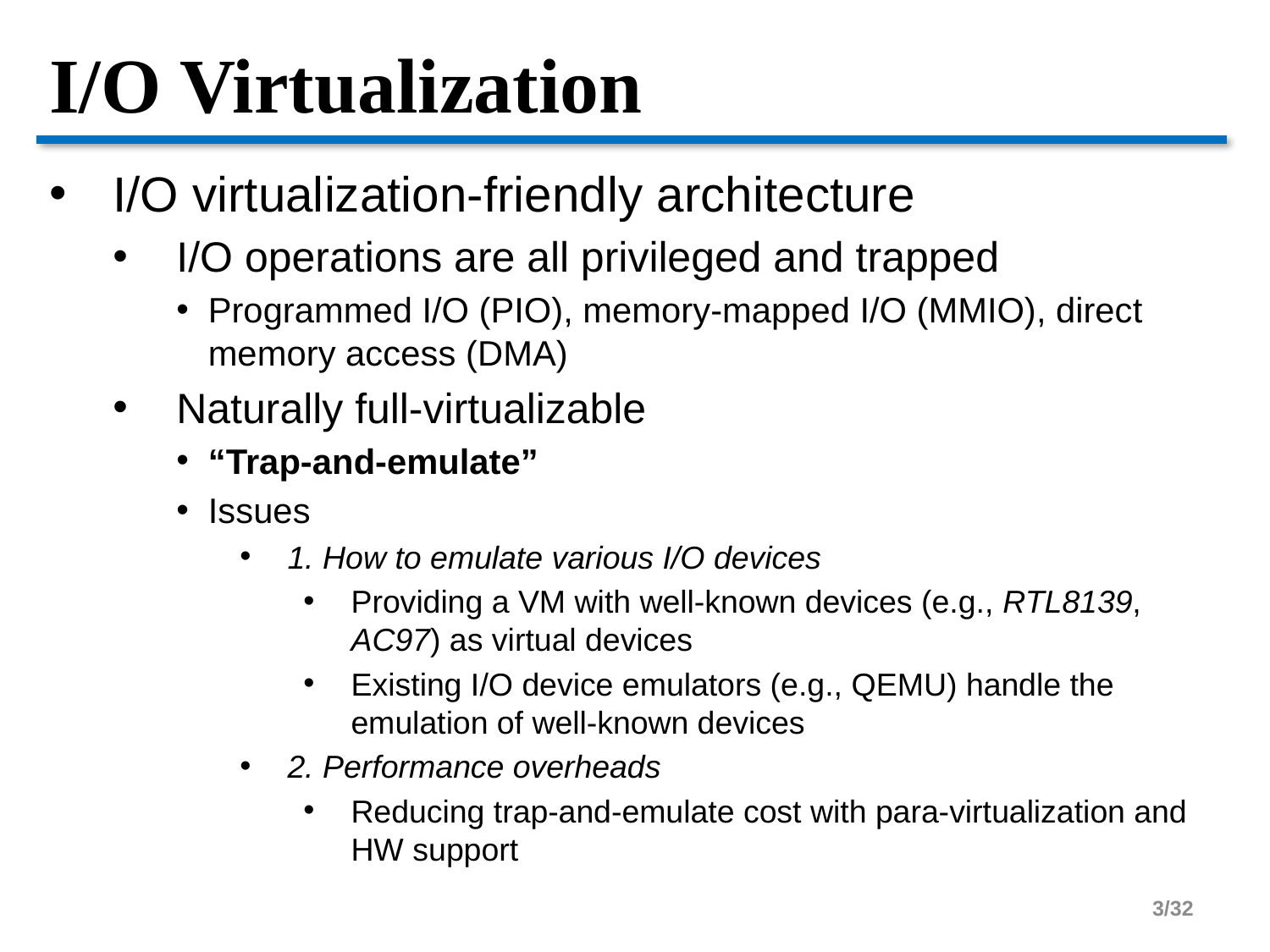

# I/O Virtualization
I/O virtualization-friendly architecture
I/O operations are all privileged and trapped
Programmed I/O (PIO), memory-mapped I/O (MMIO), direct memory access (DMA)
Naturally full-virtualizable
“Trap-and-emulate”
Issues
1. How to emulate various I/O devices
Providing a VM with well-known devices (e.g., RTL8139, AC97) as virtual devices
Existing I/O device emulators (e.g., QEMU) handle the emulation of well-known devices
2. Performance overheads
Reducing trap-and-emulate cost with para-virtualization and HW support

3/32